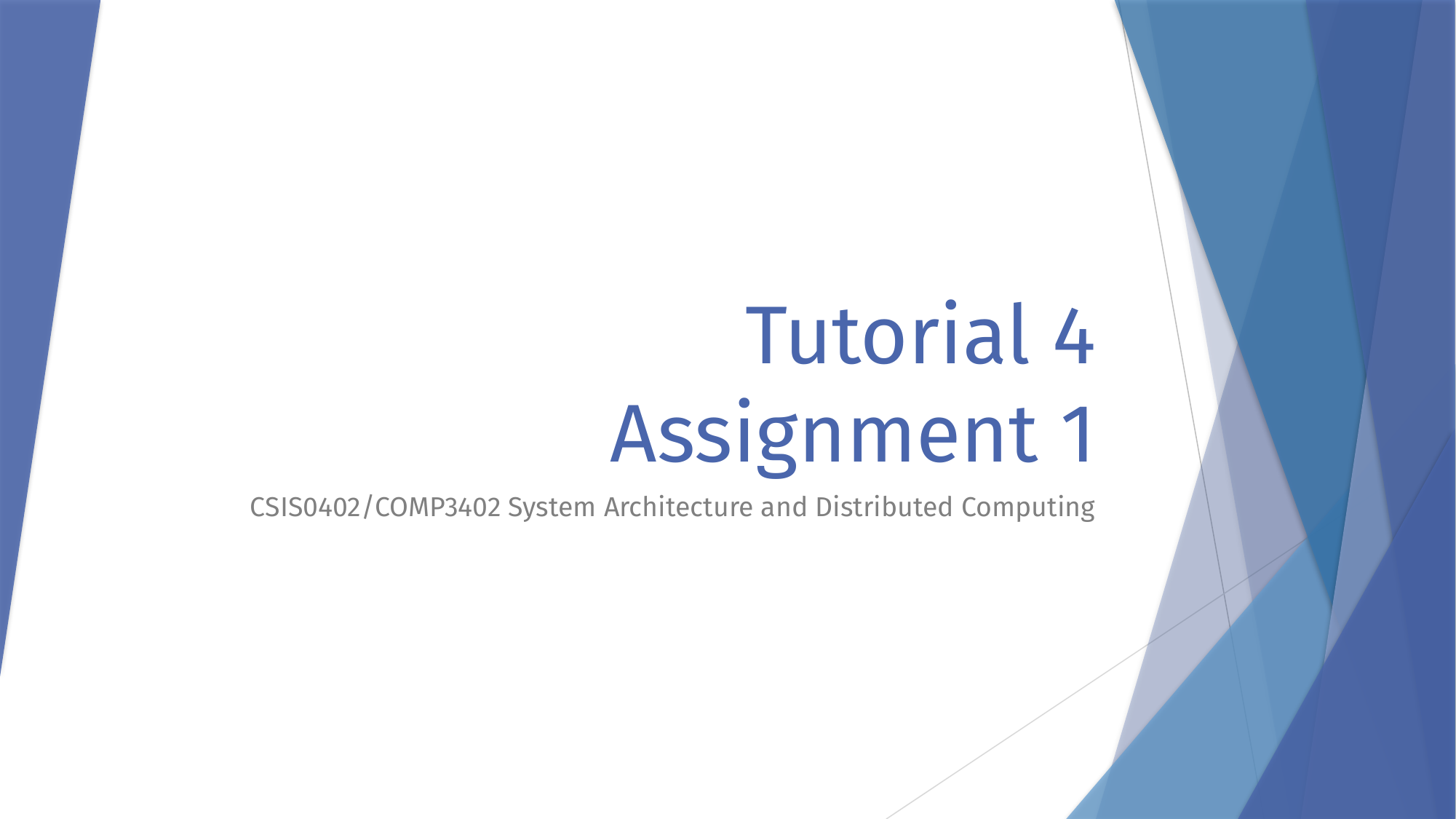

# Tutorial 4 Assignment 1
CSIS0402/COMP3402 System Architecture and Distributed Computing